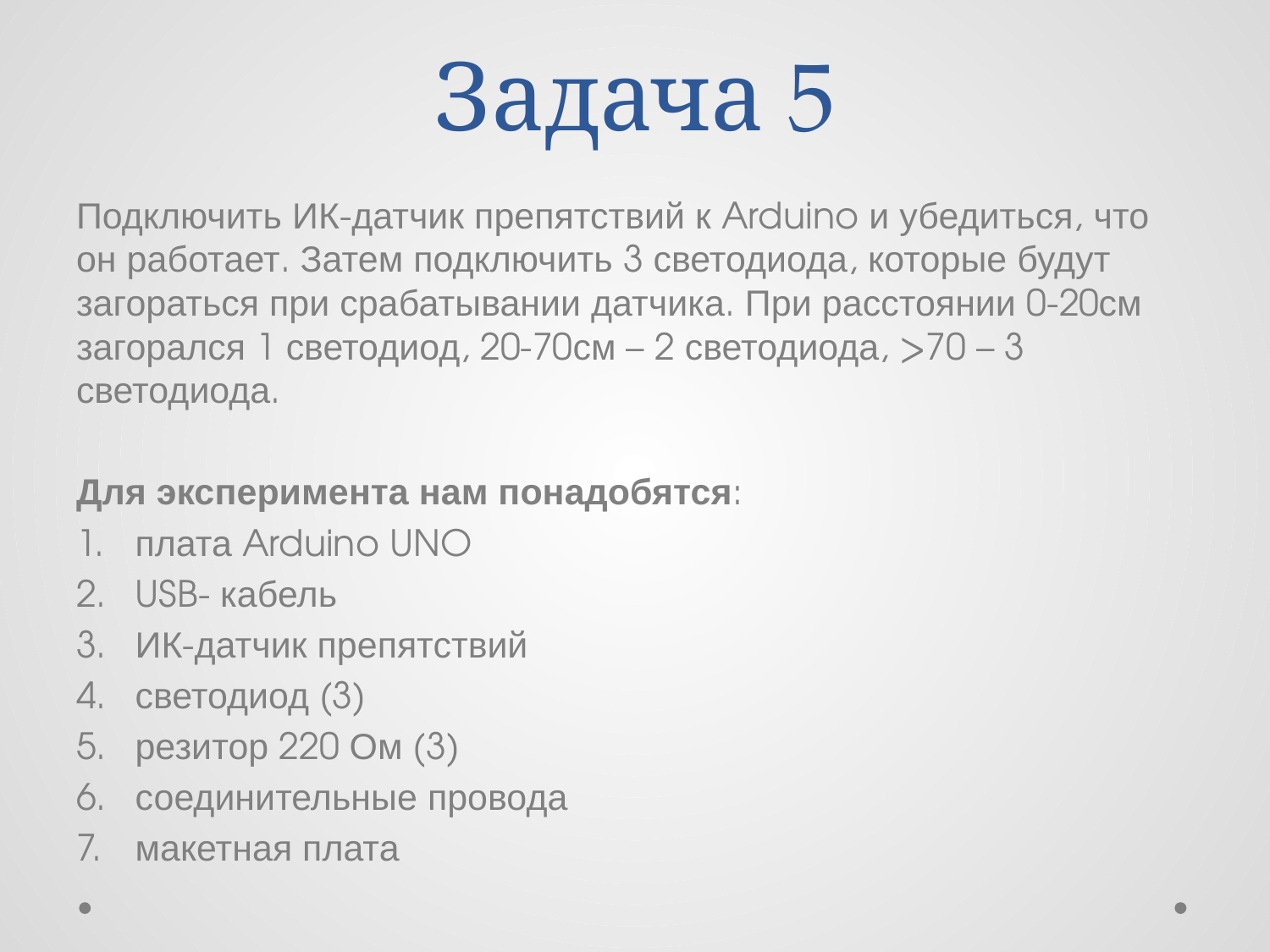

# Задача 5
Подключить ИК-датчик препятствий к Arduino и убедиться, что он работает. Затем подключить 3 светодиода, которые будут загораться при срабатывании датчика. При расстоянии 0-20см загорался 1 светодиод, 20-70см – 2 светодиода, >70 – 3 светодиода.

Для эксперимента нам понадобятся:
плата Arduino UNO
USB- кабель
ИК-датчик препятствий
светодиод (3)
резитор 220 Ом (3)
соединительные провода
макетная плата